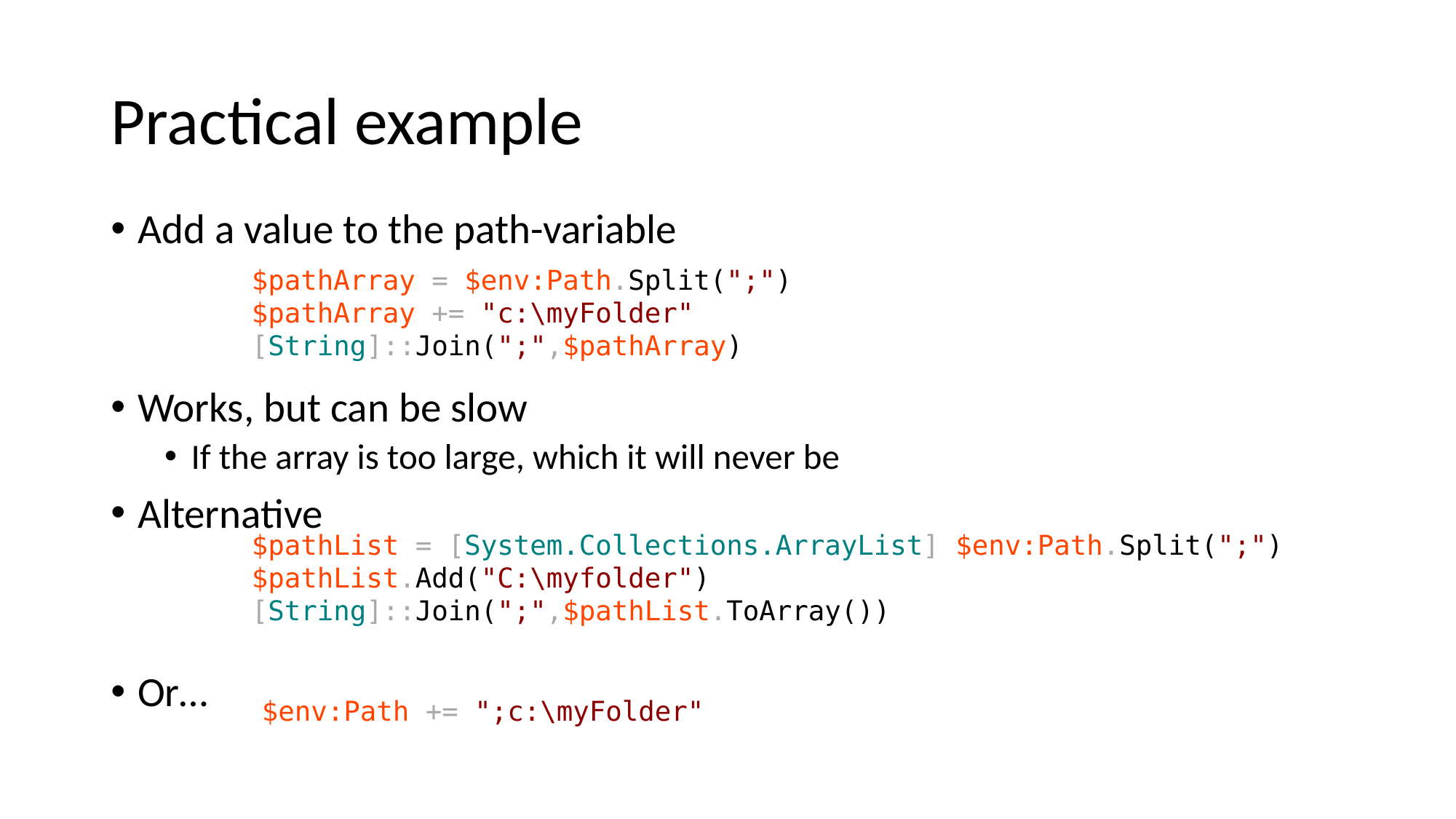

# Practical example
Add a value to the path-variable

Works, but can be slow
If the array is too large, which it will never be
Alternative

Or…

$pathArray = $env:Path.Split(";")
$pathArray += "c:\myFolder"
[String]::Join(";",$pathArray)
$pathList = [System.Collections.ArrayList] $env:Path.Split(";")
$pathList.Add("C:\myfolder")
[String]::Join(";",$pathList.ToArray())
 $env:Path += ";c:\myFolder"